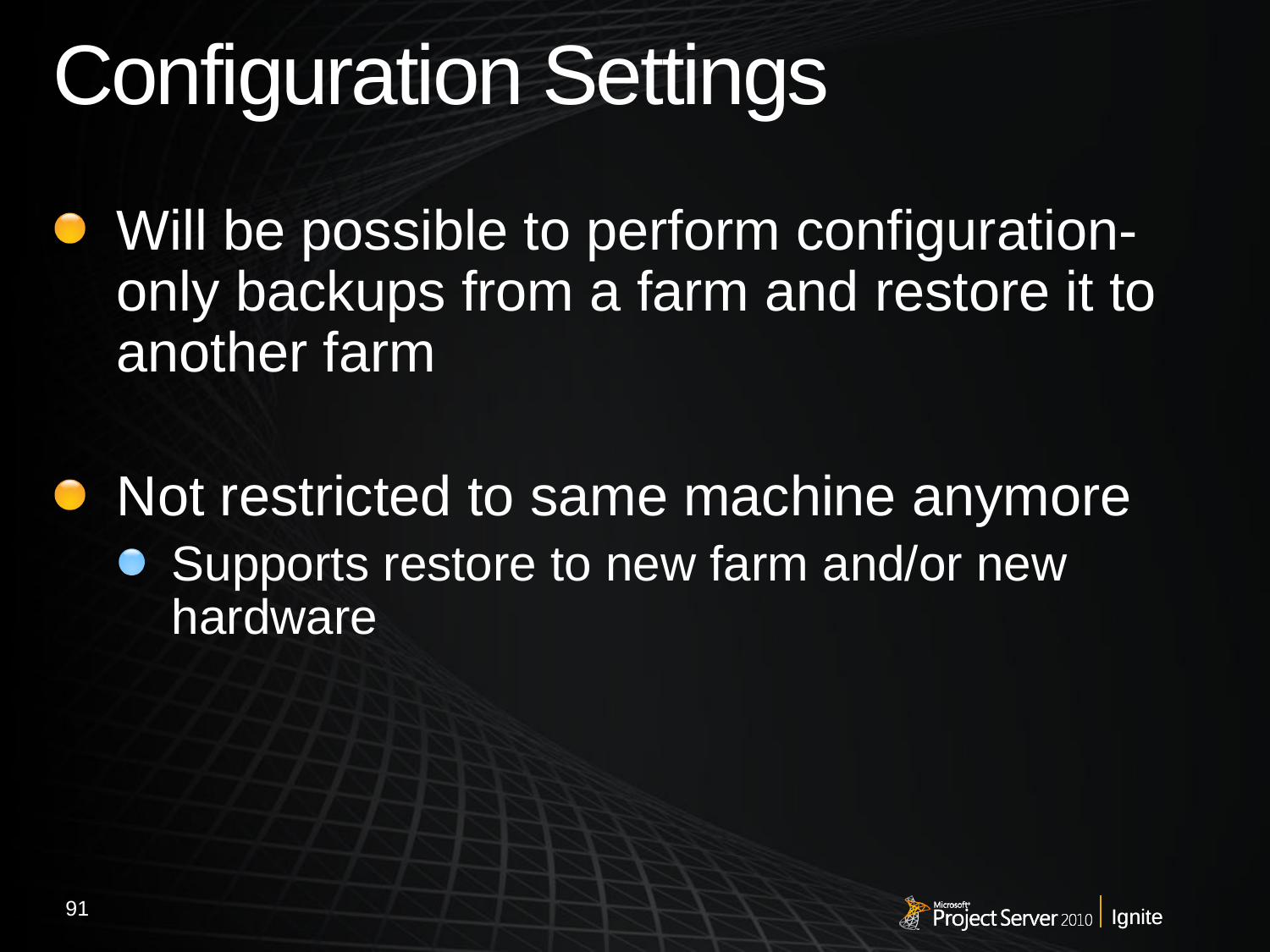

# Configuration Settings
Will be possible to perform configuration-only backups from a farm and restore it to another farm

Not restricted to same machine anymore
Supports restore to new farm and/or new hardware
91